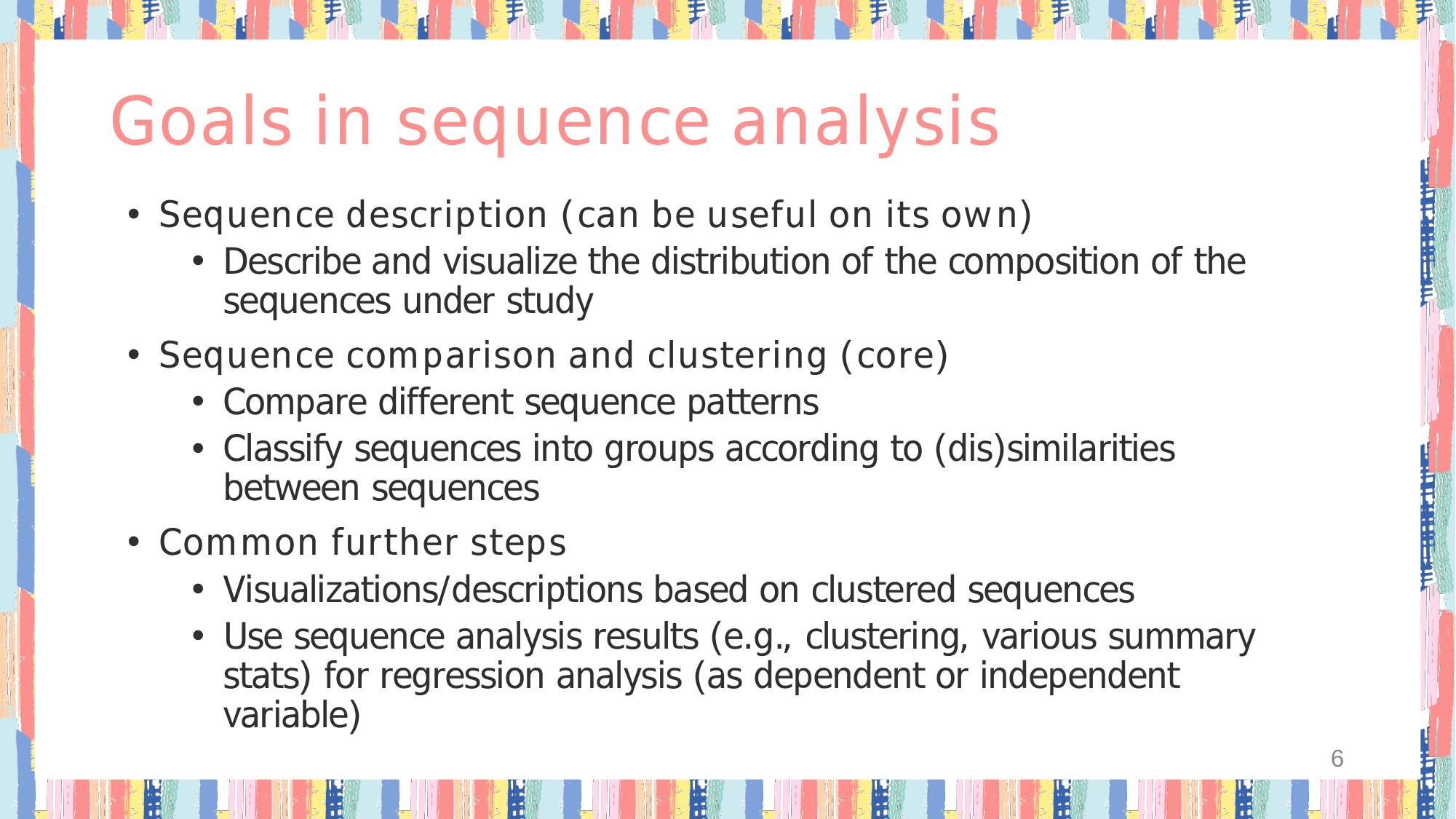

# Goals in sequence analysis
Sequence description (can be useful on its own)
Describe and visualize the distribution of the composition of the sequences under study
Sequence comparison and clustering (core)
Compare different sequence patterns
Classify sequences into groups according to (dis)similarities between sequences
Common further steps
Visualizations/descriptions based on clustered sequences
Use sequence analysis results (e.g., clustering, various summary stats) for regression analysis (as dependent or independent variable)
6